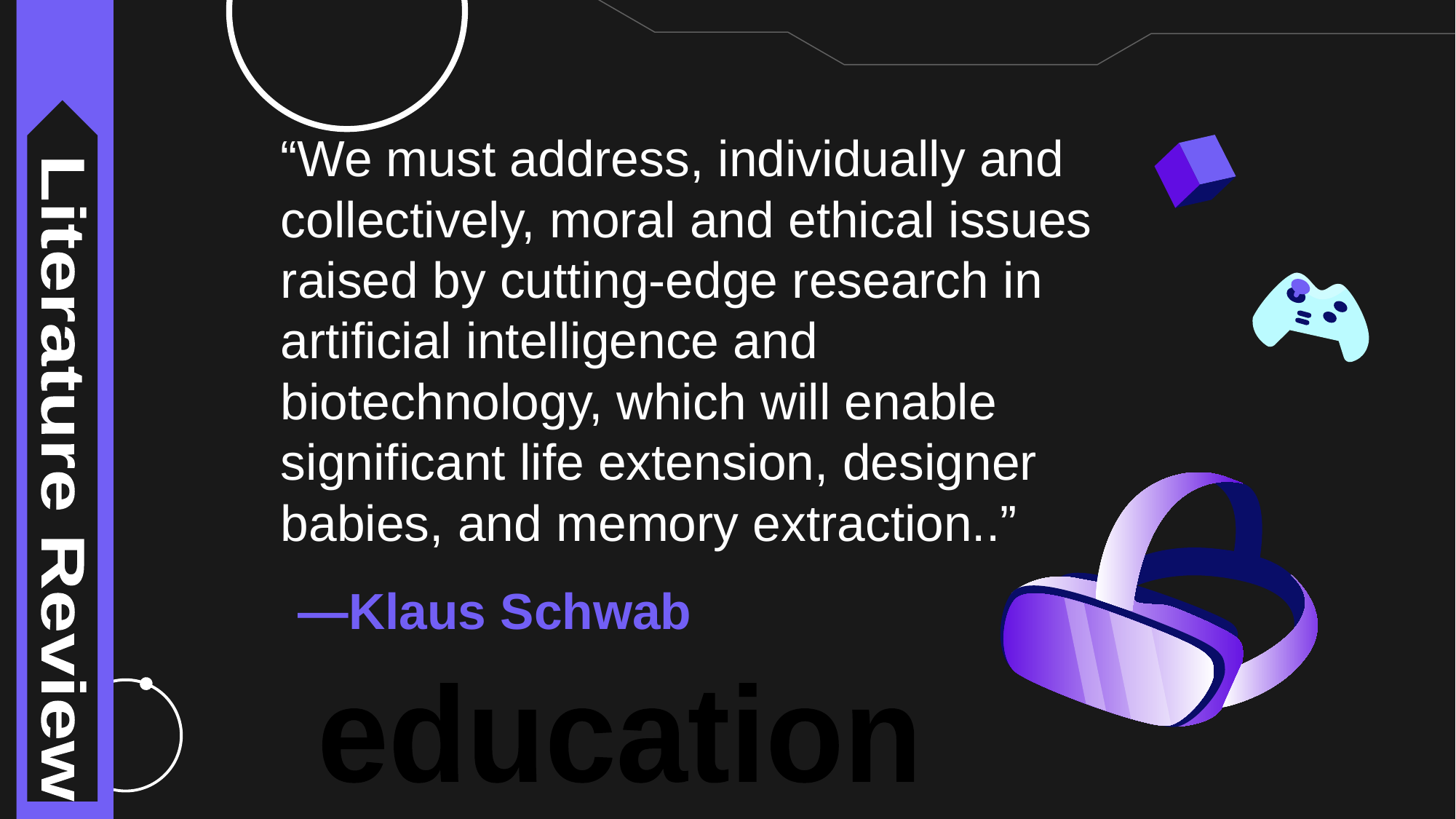

“We must address, individually and collectively, moral and ethical issues raised by cutting-edge research in artificial intelligence and biotechnology, which will enable significant life extension, designer babies, and memory extraction..”

Literature Review

# —Klaus Schwab
education